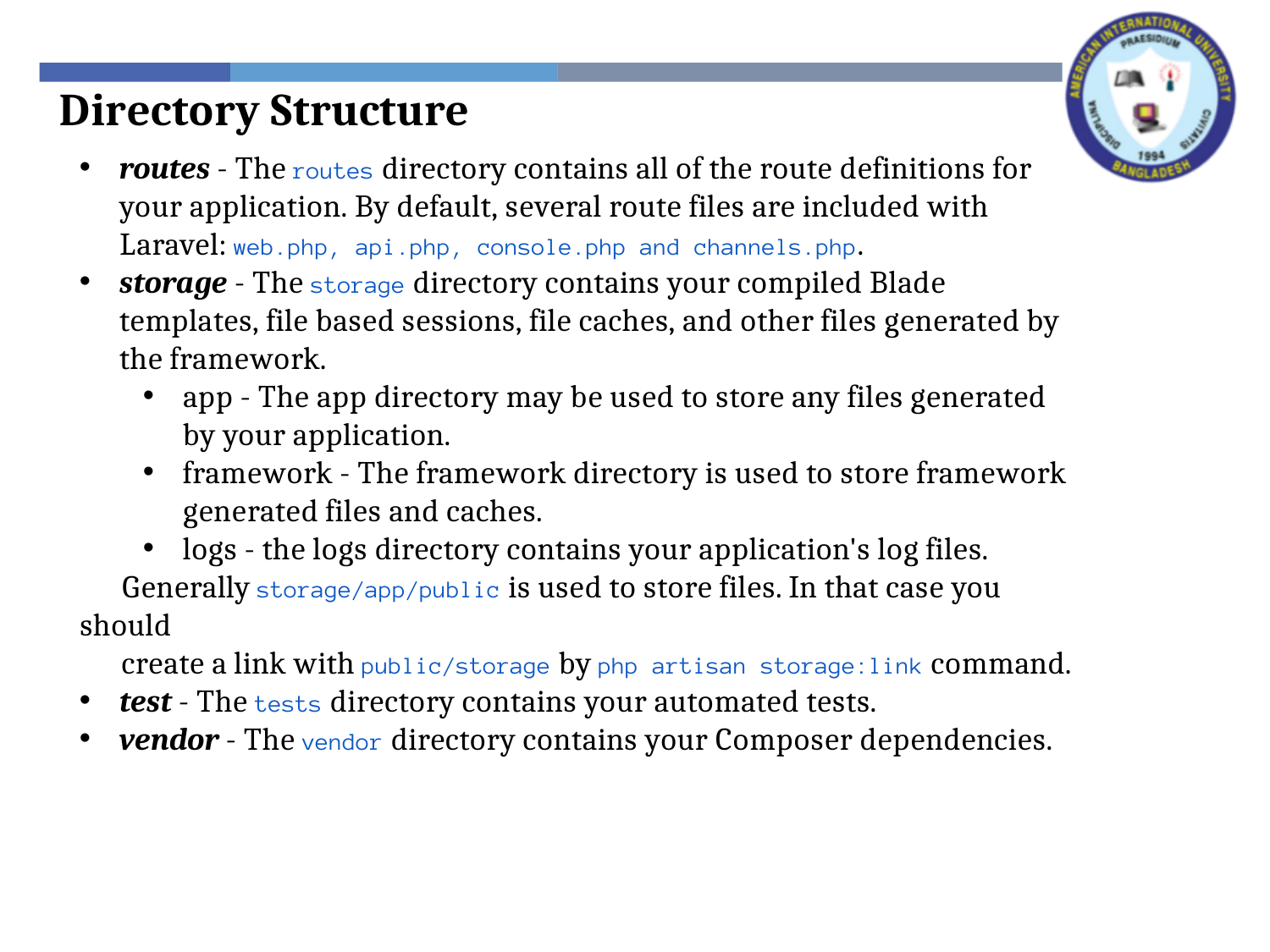

Directory Structure

routes - The routes directory contains all of the route definitions for your application. By default, several route files are included with Laravel: web.php, api.php, console.php and channels.php.
storage - The storage directory contains your compiled Blade templates, file based sessions, file caches, and other files generated by the framework.
app - The app directory may be used to store any files generated by your application.
framework - The framework directory is used to store framework generated files and caches.
logs - the logs directory contains your application's log files.
      Generally storage/app/public is used to store files. In that case you should
      create a link with public/storage by php artisan storage:link command.
test - The tests directory contains your automated tests.
vendor - The vendor directory contains your Composer dependencies.